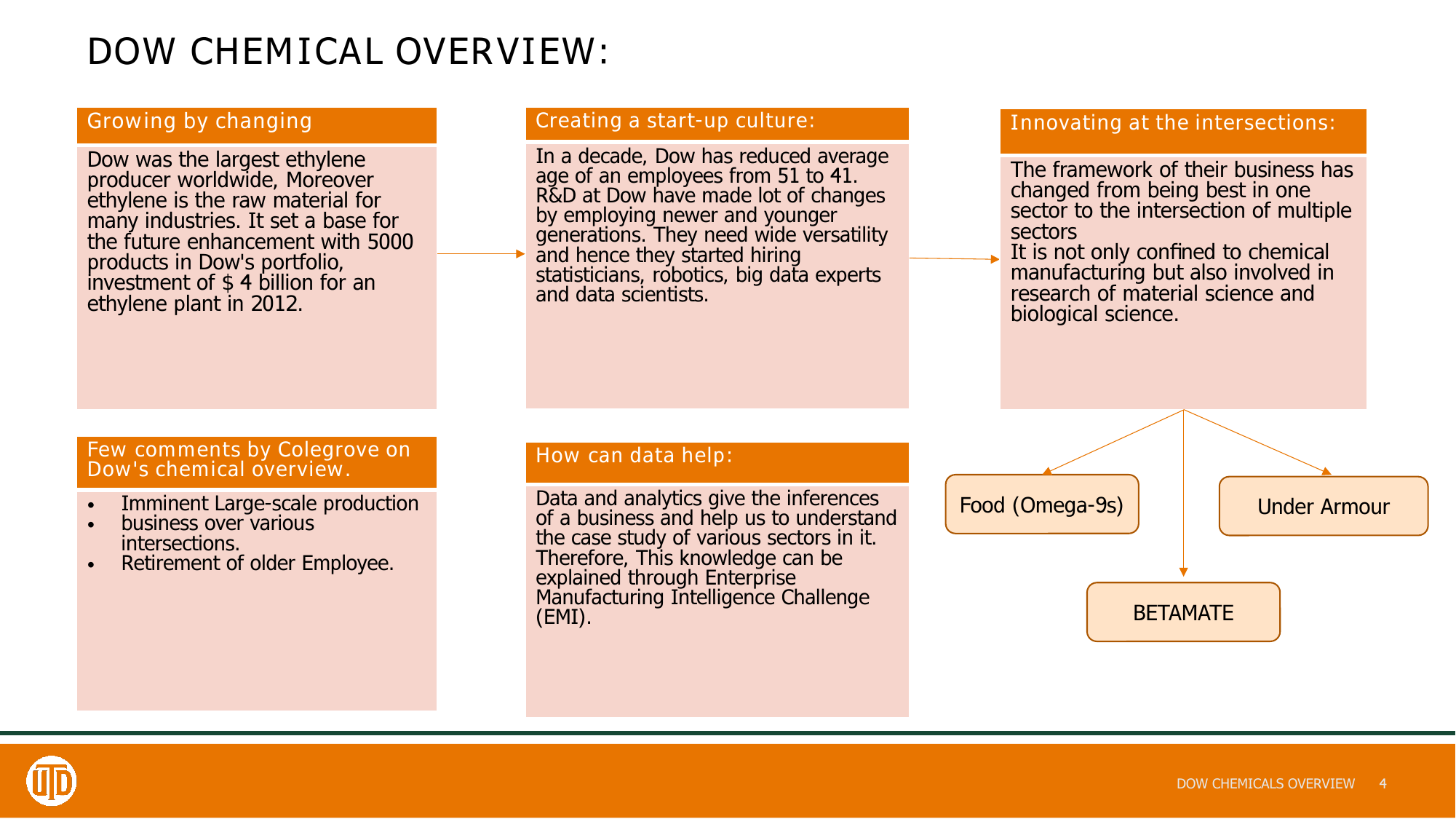

# DOW CHEMICAL OVERVIEW:
| Growing by changing |
| --- |
| Dow was the largest ethylene producer worldwide, Moreover ethylene is the raw material for many industries. It set a base for the future enhancement with 5000 products in Dow's portfolio, investment of $ 4 billion for an ethylene plant in 2012. |
| Creating a start-up culture: |
| --- |
| In a decade, Dow has reduced average age of an employees from 51 to 41. R&D at Dow have made lot of changes by employing newer and younger generations. They need wide versatility and hence they started hiring statisticians, robotics, big data experts and data scientists. |
| Innovating at the intersections: |
| --- |
| The framework of their business has changed from being best in one sector to the intersection of multiple sectors It is not only confined to chemical manufacturing but also involved in research of material science and biological science. |
| Few comments by Colegrove on Dow's chemical overview. |
| --- |
| Imminent Large-scale production business over various intersections.  Retirement of older Employee. |
| How can data help: |
| --- |
| Data and analytics give the inferences of a business and help us to understand the case study of various sectors in it. Therefore, This knowledge can be explained through Enterprise Manufacturing Intelligence Challenge (EMI). |
Food (Omega-9s)
Under Armour
BETAMATE
DOW CHEMICALS OVERVIEW
4